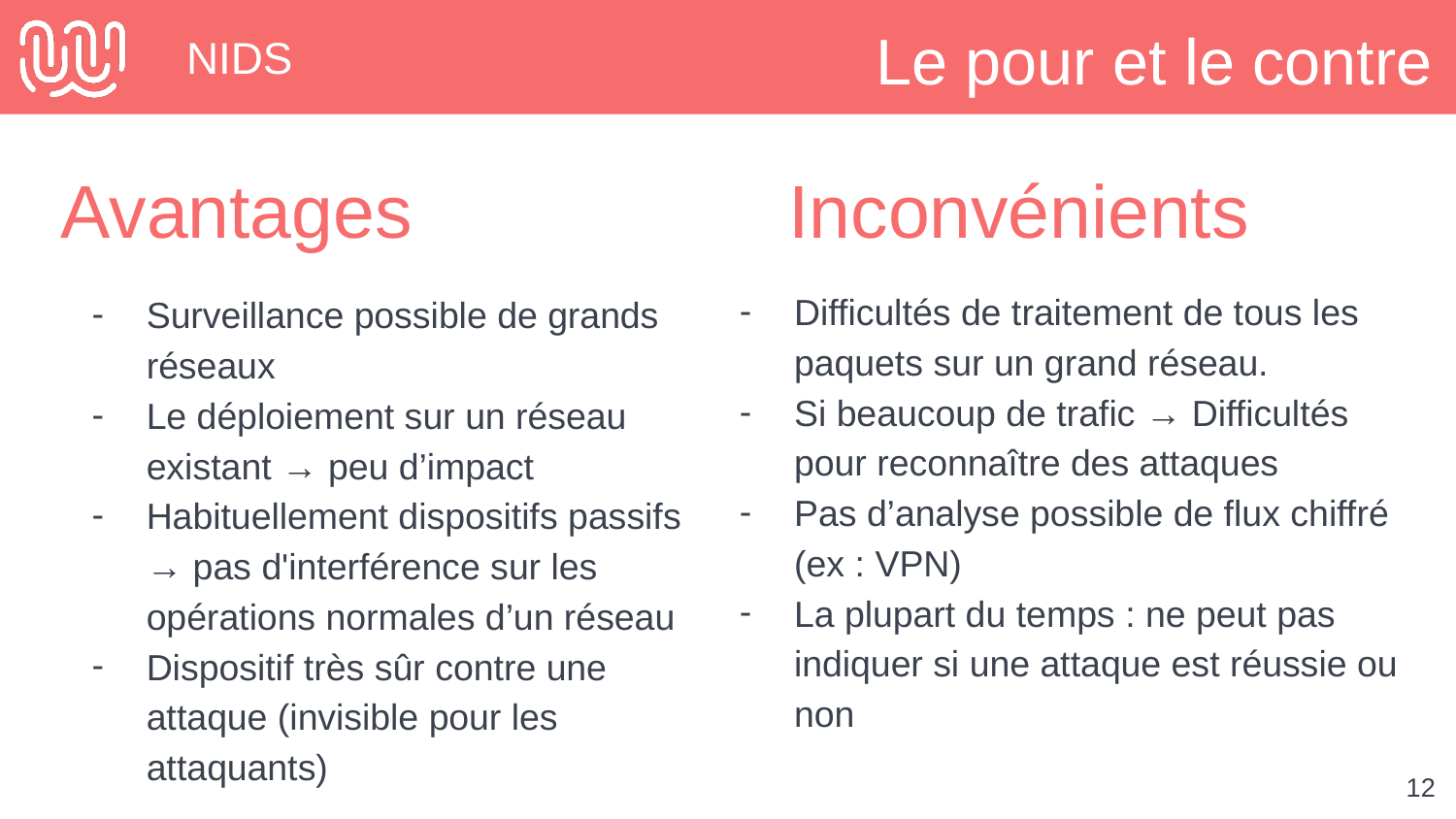

# NIDS
Le pour et le contre
Avantages               	Inconvénients
Surveillance possible de grands réseaux
Le déploiement sur un réseau existant → peu d’impact
Habituellement dispositifs passifs → pas d'interférence sur les opérations normales d’un réseau
Dispositif très sûr contre une attaque (invisible pour les attaquants)
Difficultés de traitement de tous les paquets sur un grand réseau.
Si beaucoup de trafic → Difficultés pour reconnaître des attaques
Pas d’analyse possible de flux chiffré (ex : VPN)
La plupart du temps : ne peut pas indiquer si une attaque est réussie ou non

12